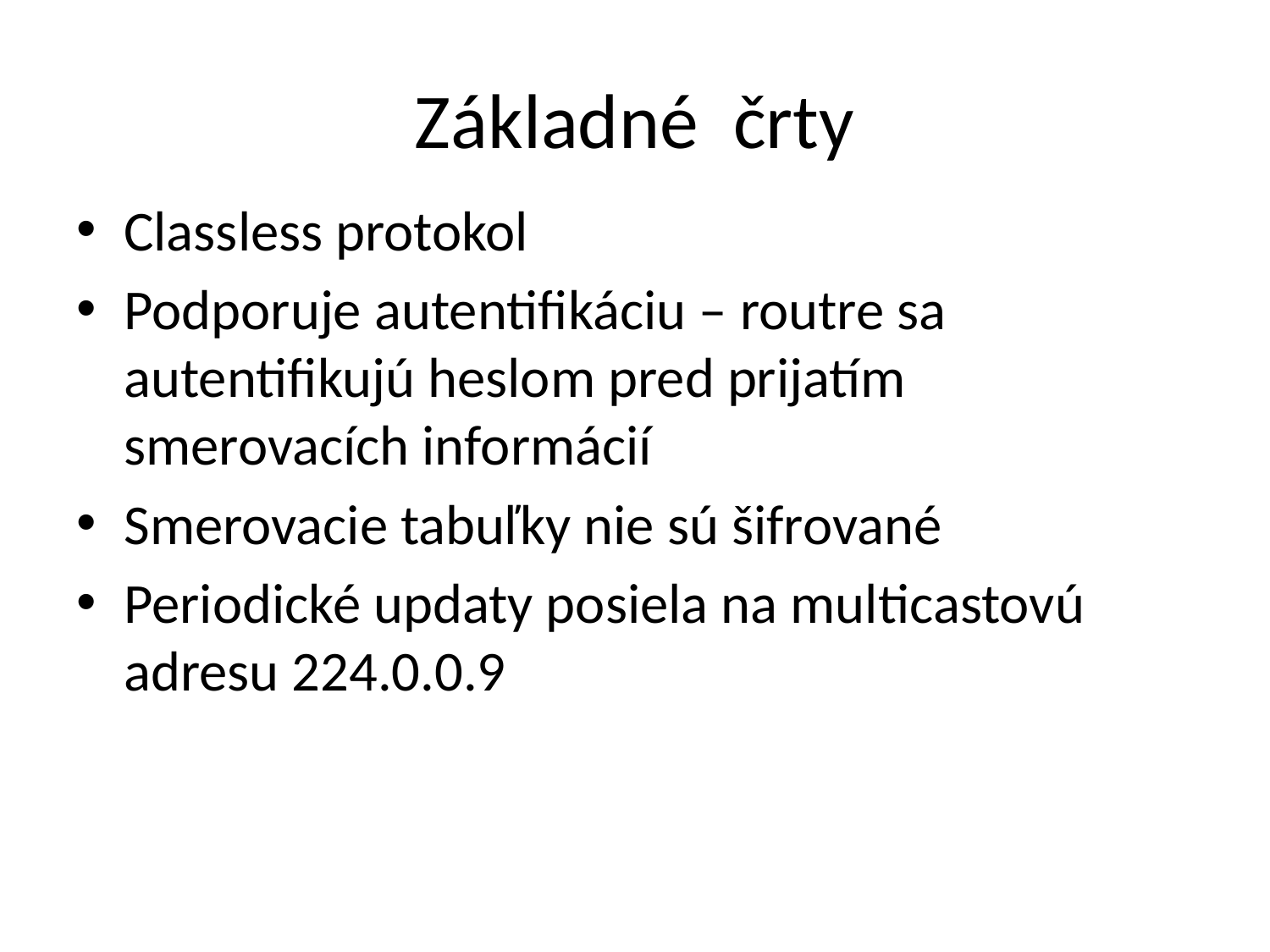

Classless protokol
Podporuje autentifikáciu – routre sa autentifikujú heslom pred prijatím smerovacích informácií
Smerovacie tabuľky nie sú šifrované
Periodické updaty posiela na multicastovú adresu 224.0.0.9

# Základné  črty